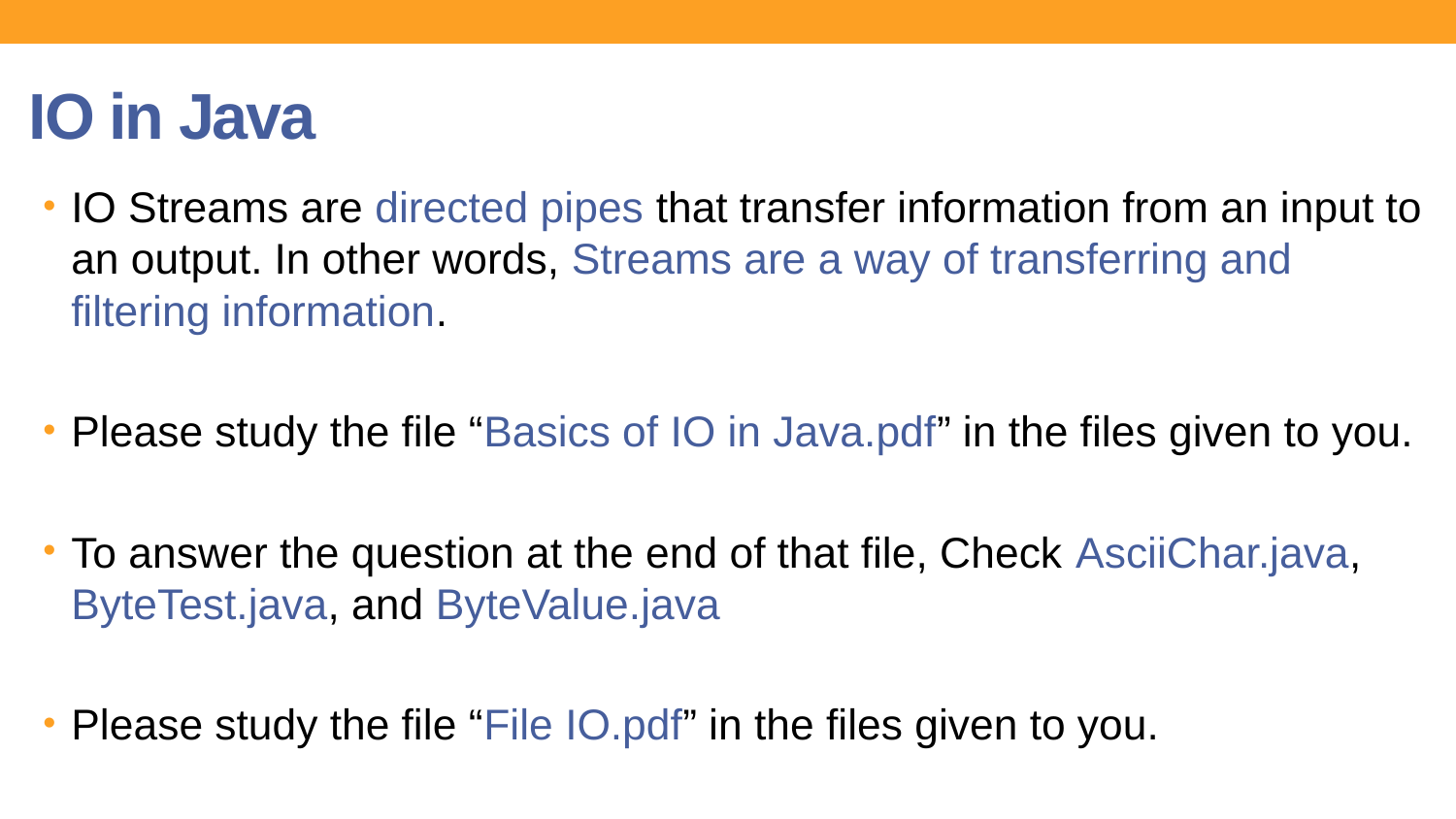

IO in Java
IO Streams are directed pipes that transfer information from an input to an output. In other words, Streams are a way of transferring and filtering information.

Please study the file “Basics of IO in Java.pdf” in the files given to you.

To answer the question at the end of that file, Check AsciiChar.java, ByteTest.java, and ByteValue.java

Please study the file “File IO.pdf” in the files given to you.